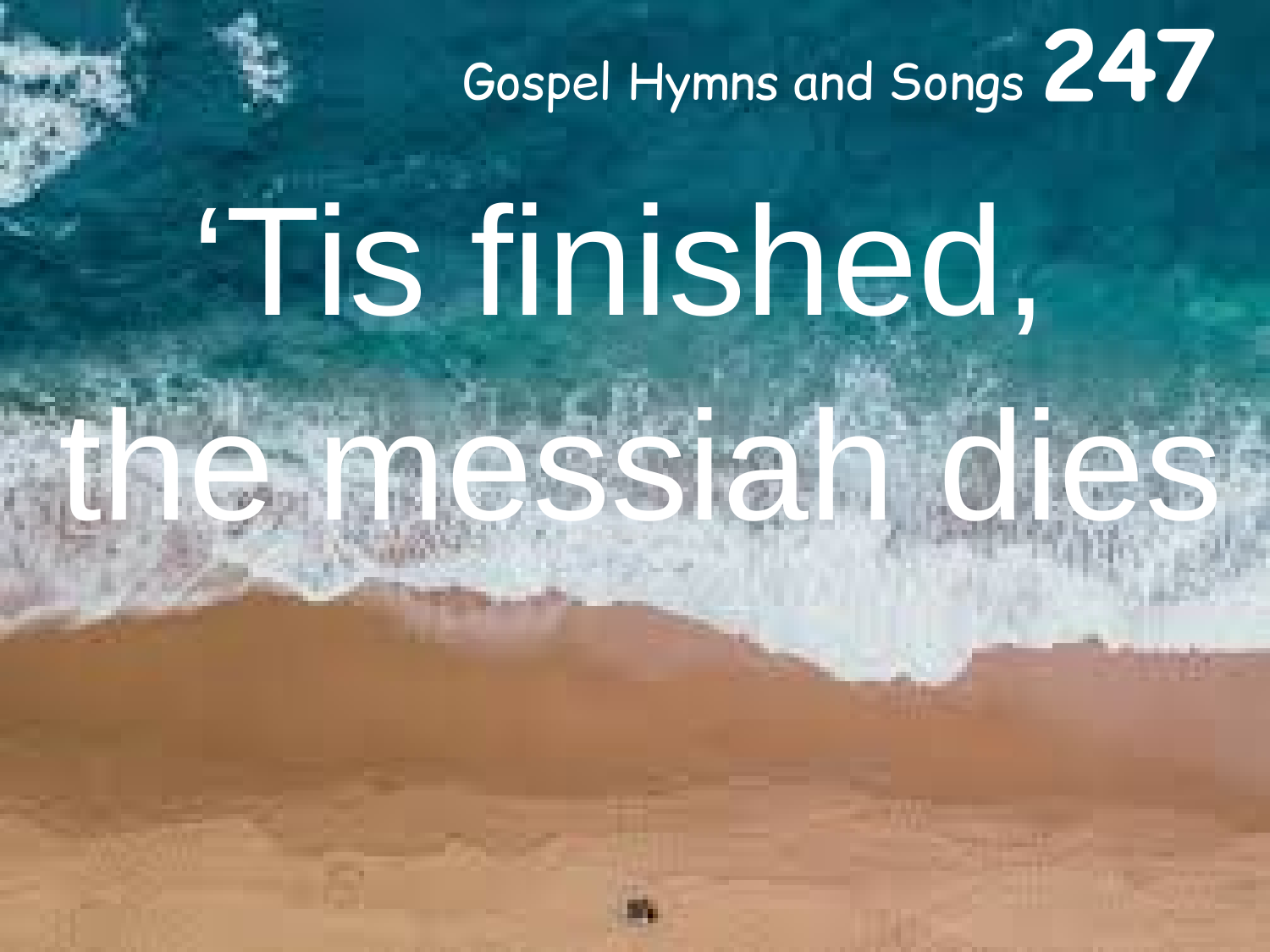

# Gospel Hymns and Songs 247
‘Tis finished,
 the messiah dies